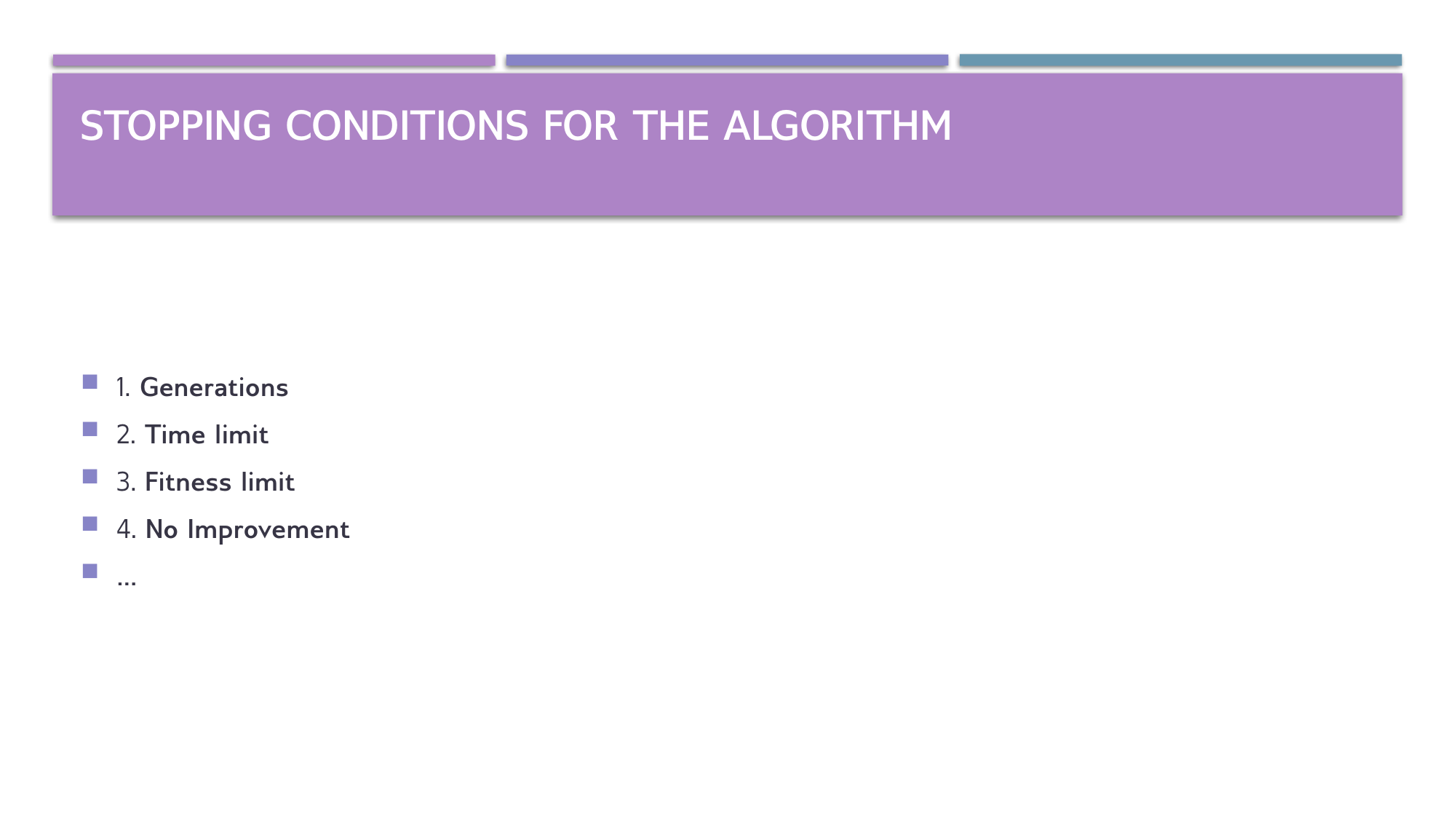

# Stopping Conditions for the Algorithm
1. Generations
2. Time limit
3. Fitness limit
4. No Improvement
…